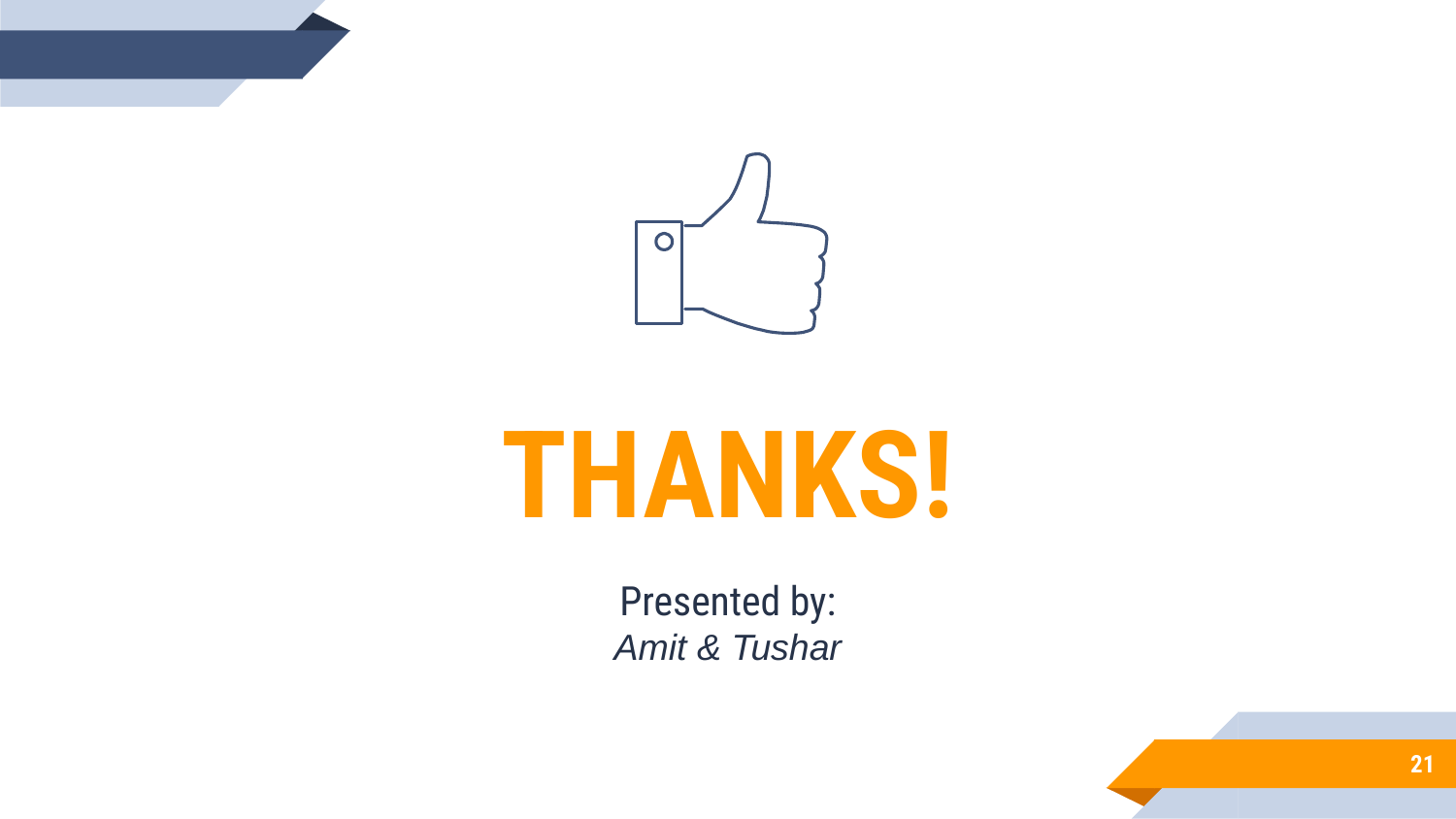

THANKS!
Presented by:
Amit & Tushar
21